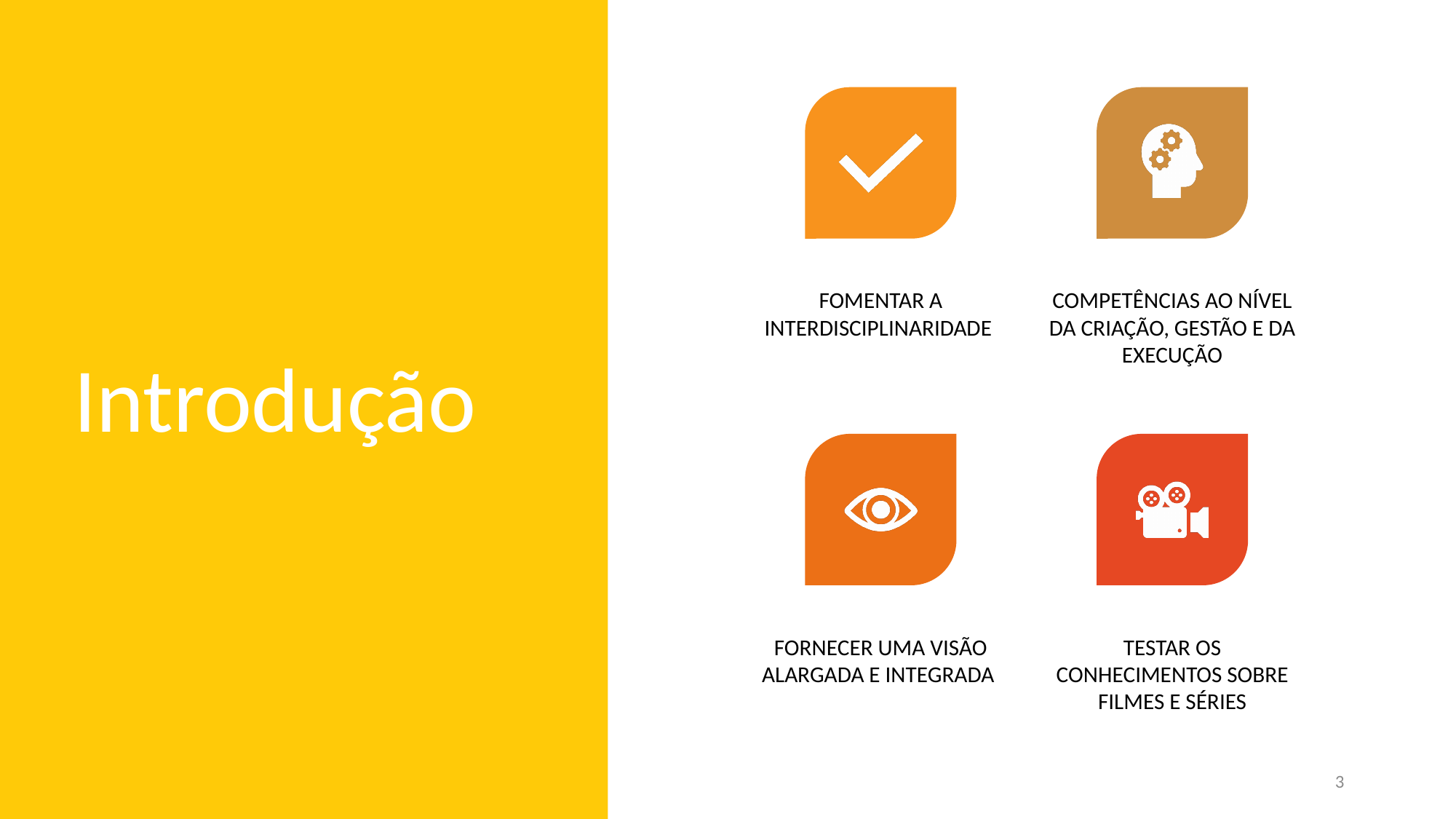

# Introdução
Fomentar a interdisciplinaridade
Competências ao nível da criação, gestão e da execução
Fornecer uma visão alargada e integrada
Testar os conhecimentos sobre filmes e séries
3